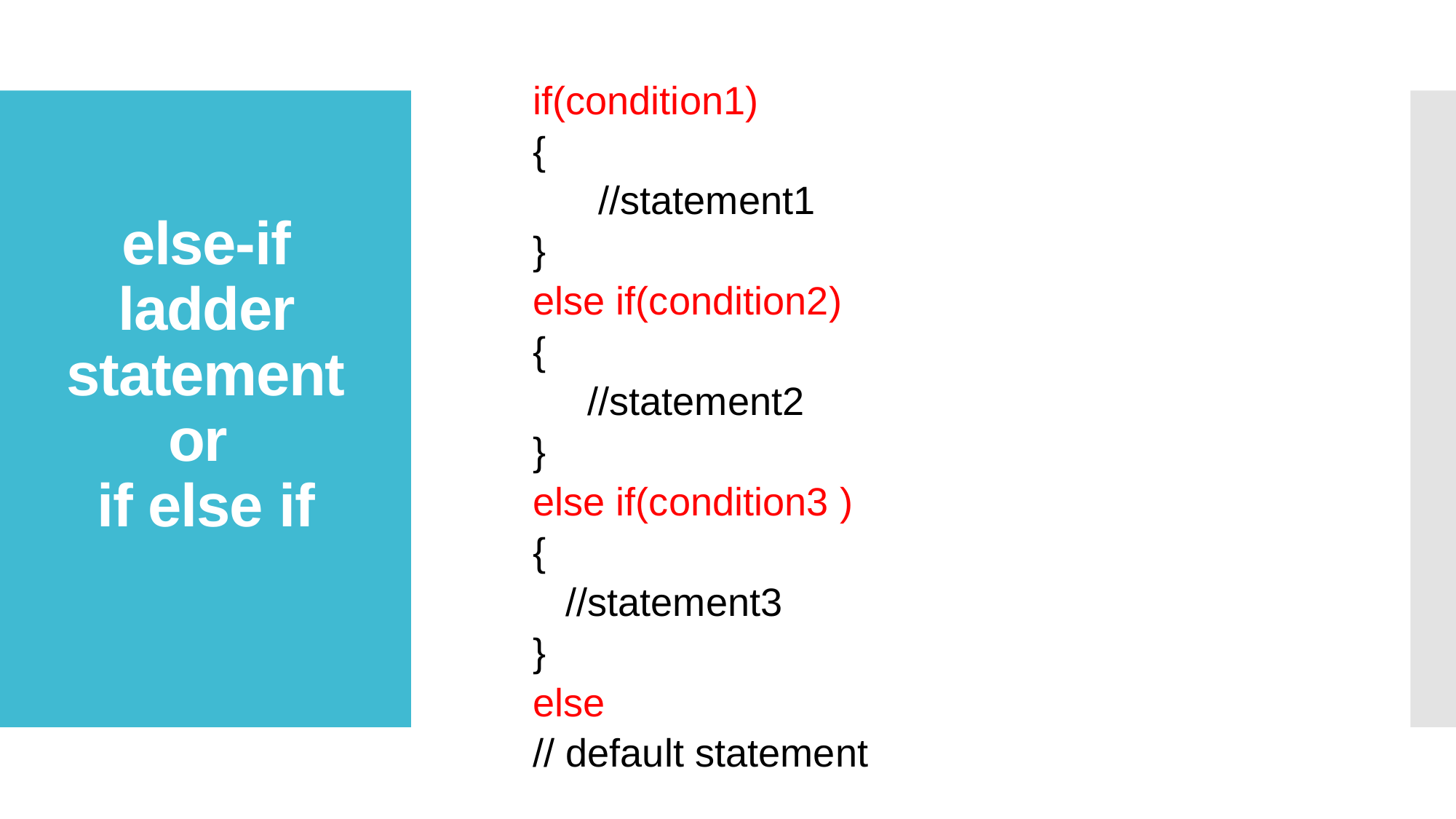

if(condition1)
{
      //statement1
}
else if(condition2)
{
     //statement2
}
else if(condition3 )
{
   //statement3
}
else
// default statement
# else-if ladder statement or if else if